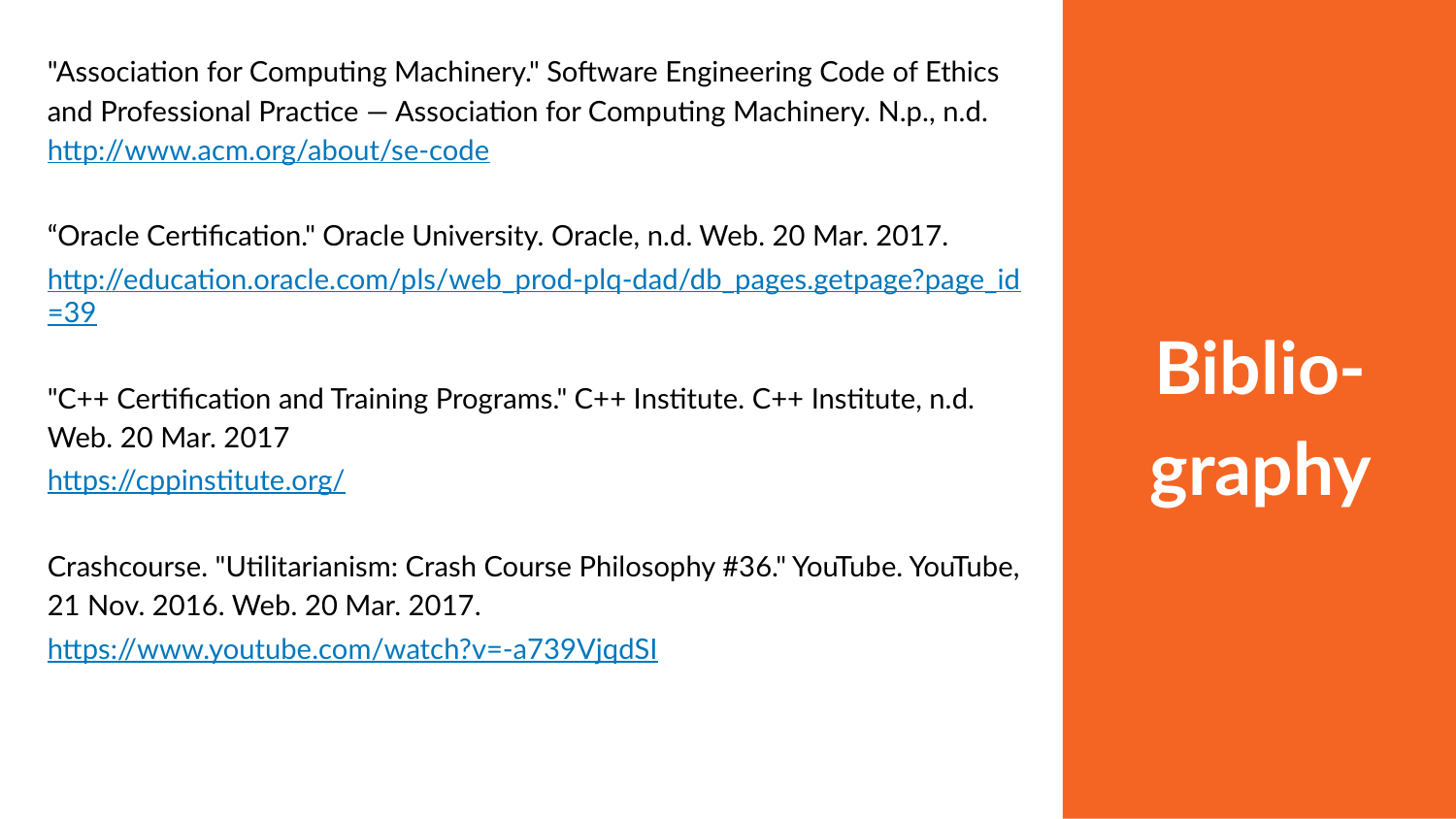

# Biblio-
graphy
"Association for Computing Machinery." Software Engineering Code of Ethics and Professional Practice — Association for Computing Machinery. N.p., n.d.http://www.acm.org/about/se-code

“Oracle Certification." Oracle University. Oracle, n.d. Web. 20 Mar. 2017.
http://education.oracle.com/pls/web_prod-plq-dad/db_pages.getpage?page_id=39

"C++ Certification and Training Programs." C++ Institute. C++ Institute, n.d. Web. 20 Mar. 2017
https://cppinstitute.org/

Crashcourse. "Utilitarianism: Crash Course Philosophy #36." YouTube. YouTube, 21 Nov. 2016. Web. 20 Mar. 2017.
https://www.youtube.com/watch?v=-a739VjqdSI